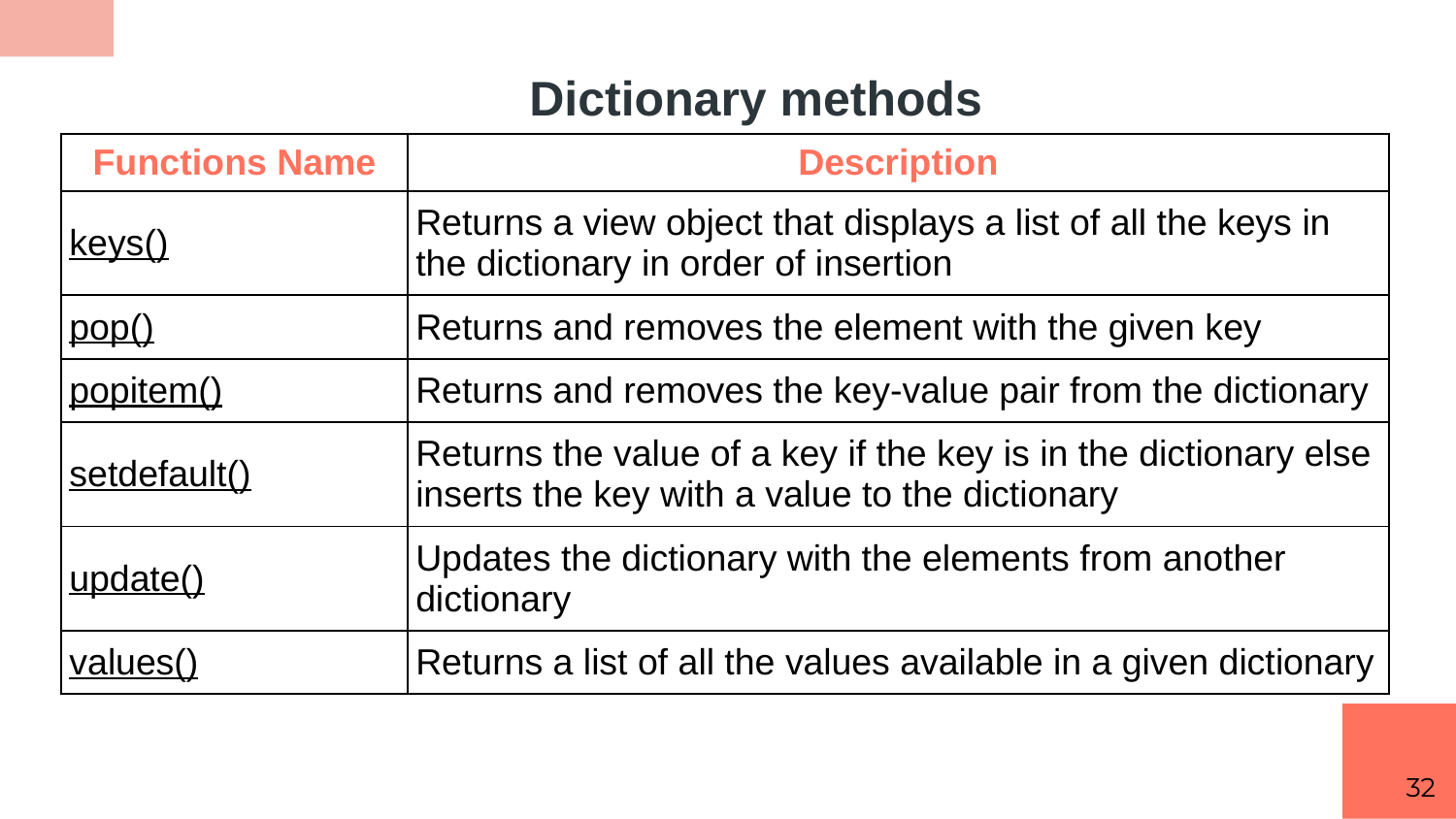

Dictionary methods
| Functions Name | Description |
| --- | --- |
| keys() | Returns a view object that displays a list of all the keys in the dictionary in order of insertion |
| pop() | Returns and removes the element with the given key |
| popitem() | Returns and removes the key-value pair from the dictionary |
| setdefault() | Returns the value of a key if the key is in the dictionary else inserts the key with a value to the dictionary |
| update() | Updates the dictionary with the elements from another dictionary |
| values() | Returns a list of all the values available in a given dictionary |
32